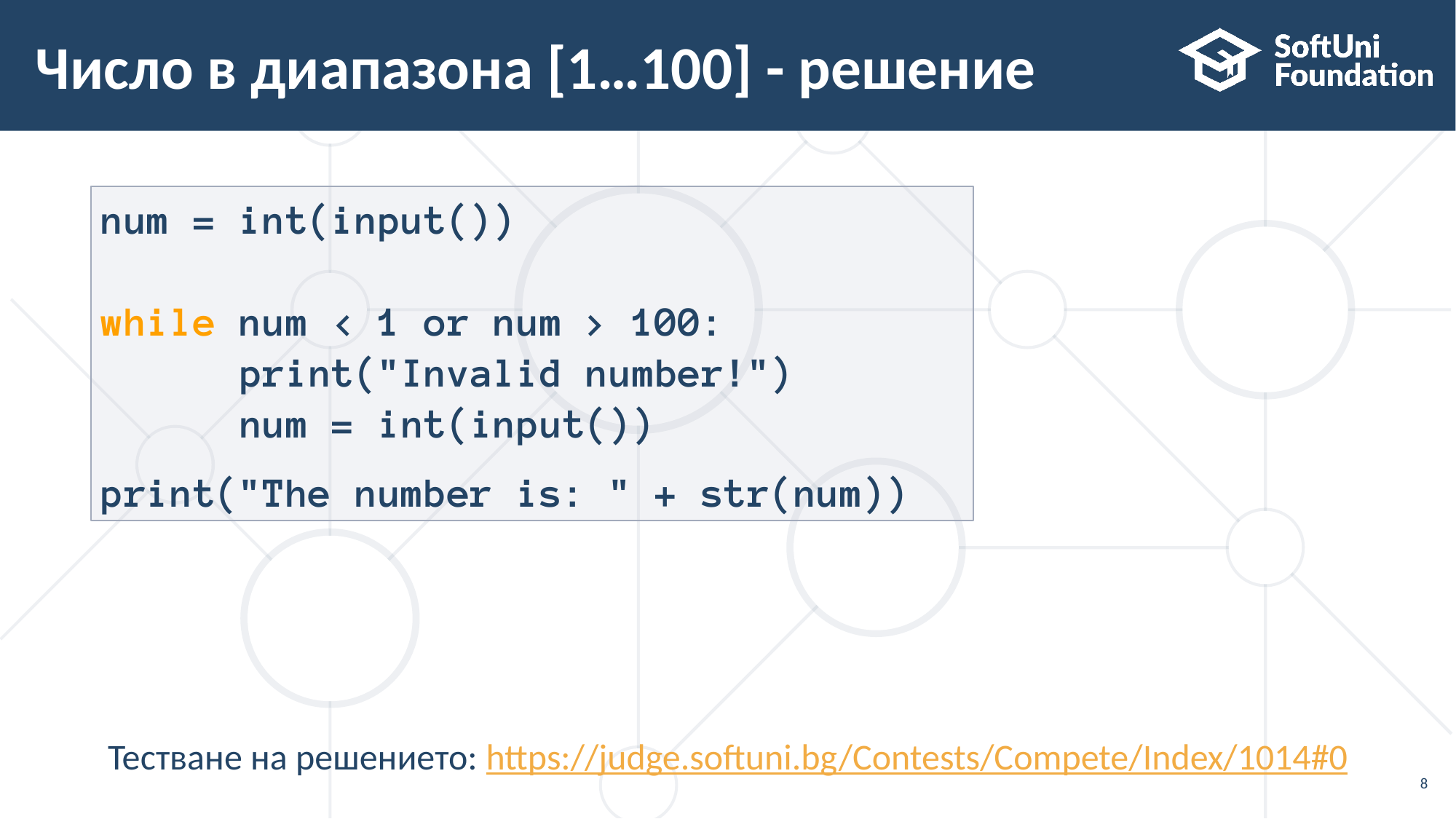

# Число в диапазона [1…100] - решение
num = int(input())

while num < 1 or num > 100:
      print("Invalid number!")
      num = int(input())
print("The number is: " + str(num))
Тестване на решението: https://judge.softuni.bg/Contests/Compete/Index/1014#0
8